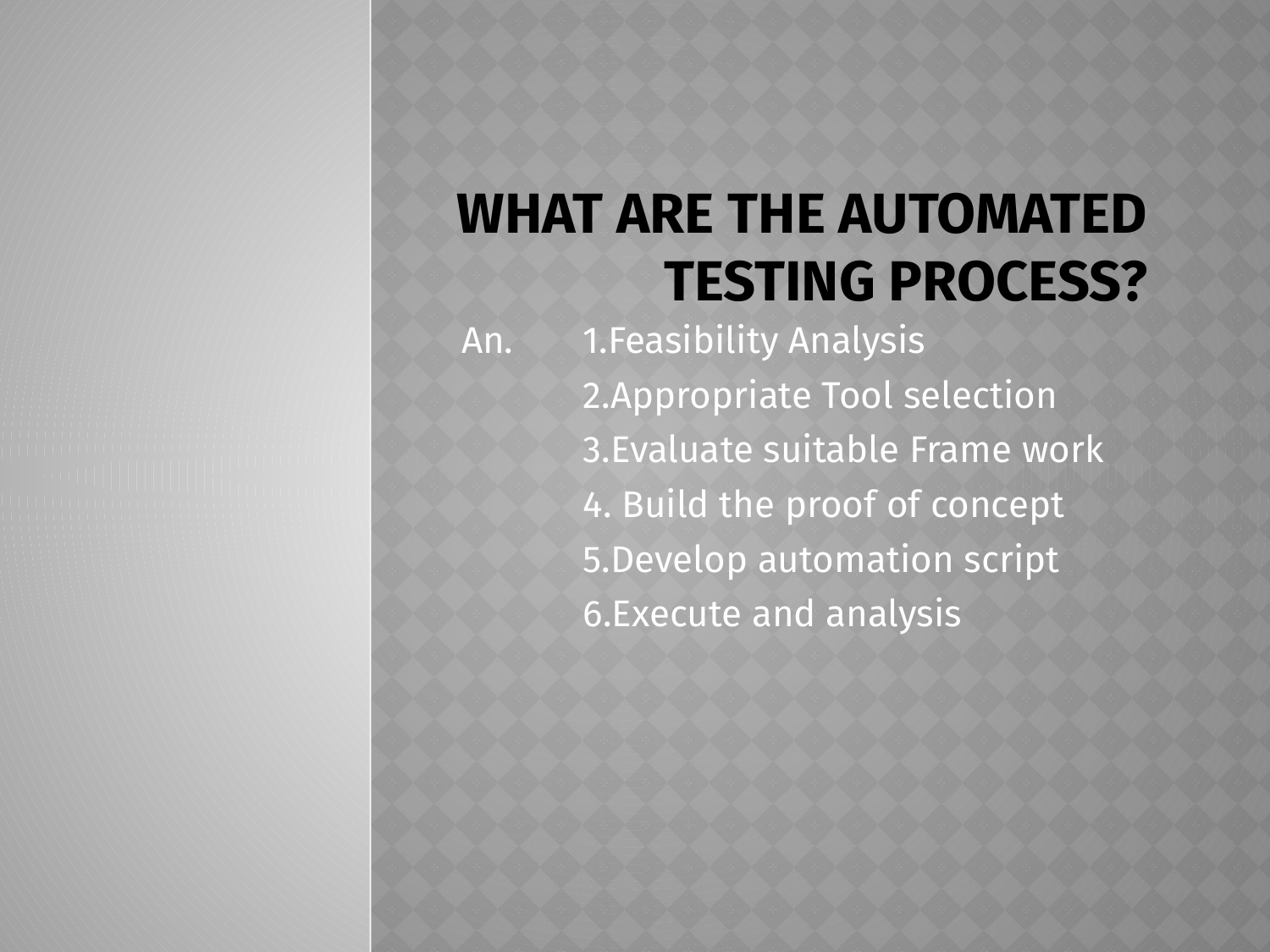

# What are the automated testing process?
An. 	1.Feasibility Analysis
	2.Appropriate Tool selection
	3.Evaluate suitable Frame work
	4. Build the proof of concept
	5.Develop automation script
	6.Execute and analysis